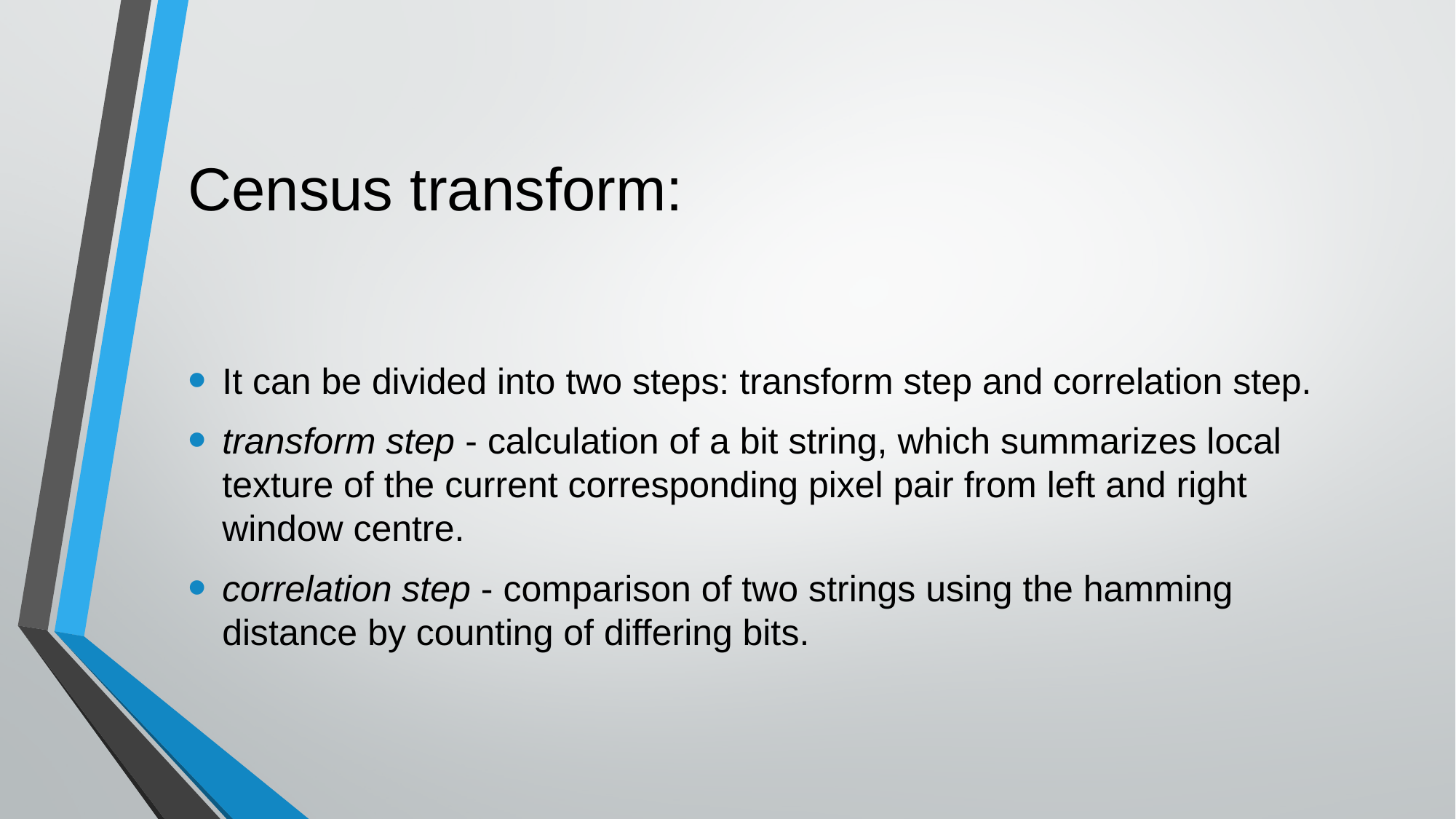

# Census transform:
It can be divided into two steps: transform step and correlation step.
transform step - calculation of a bit string, which summarizes local texture of the current corresponding pixel pair from left and right window centre.
correlation step - comparison of two strings using the hamming distance by counting of differing bits.